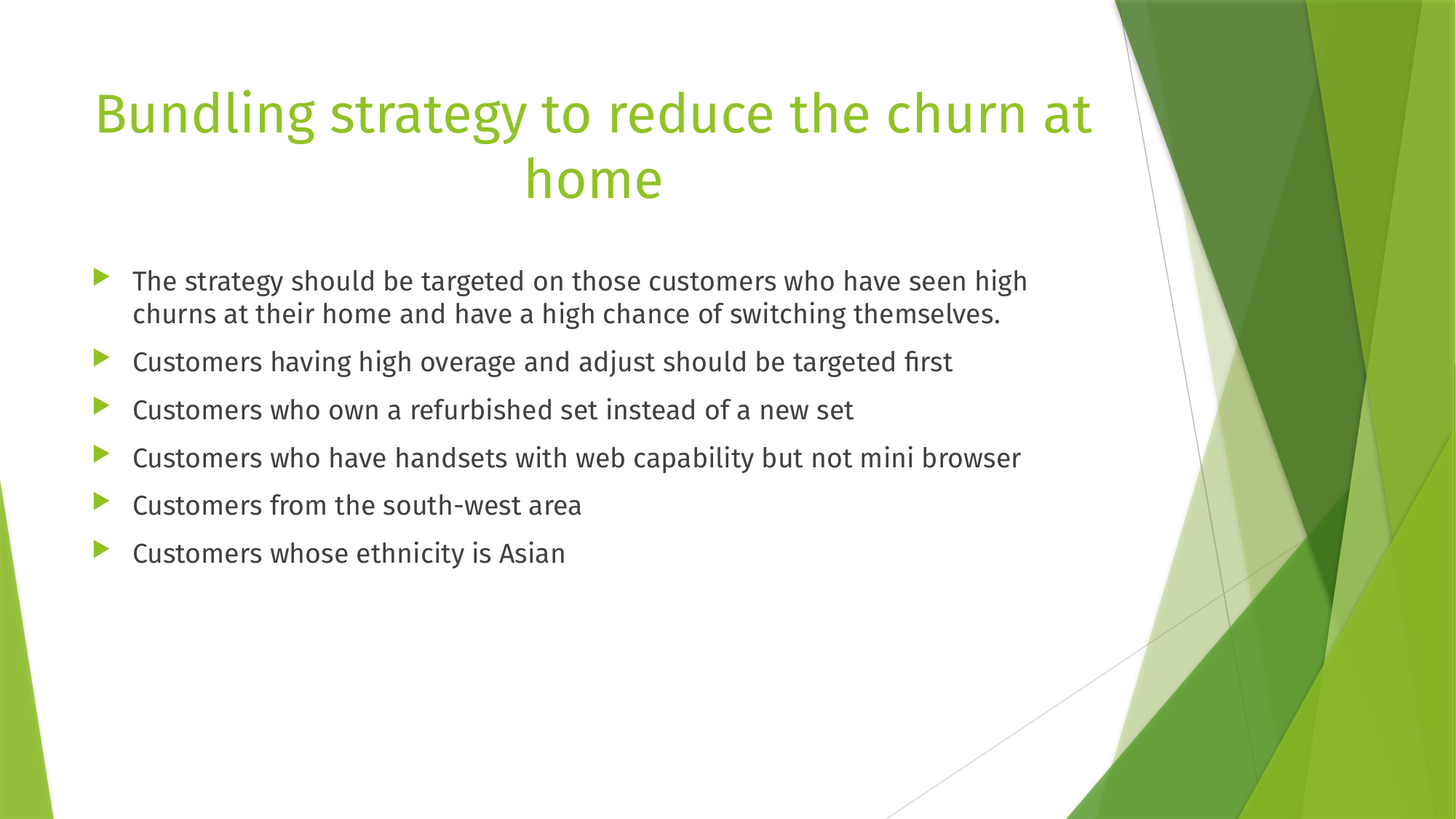

# Bundling strategy to reduce the churn at home
The strategy should be targeted on those customers who have seen high churns at their home and have a high chance of switching themselves.
Customers having high overage and adjust should be targeted first
Customers who own a refurbished set instead of a new set
Customers who have handsets with web capability but not mini browser
Customers from the south-west area
Customers whose ethnicity is Asian